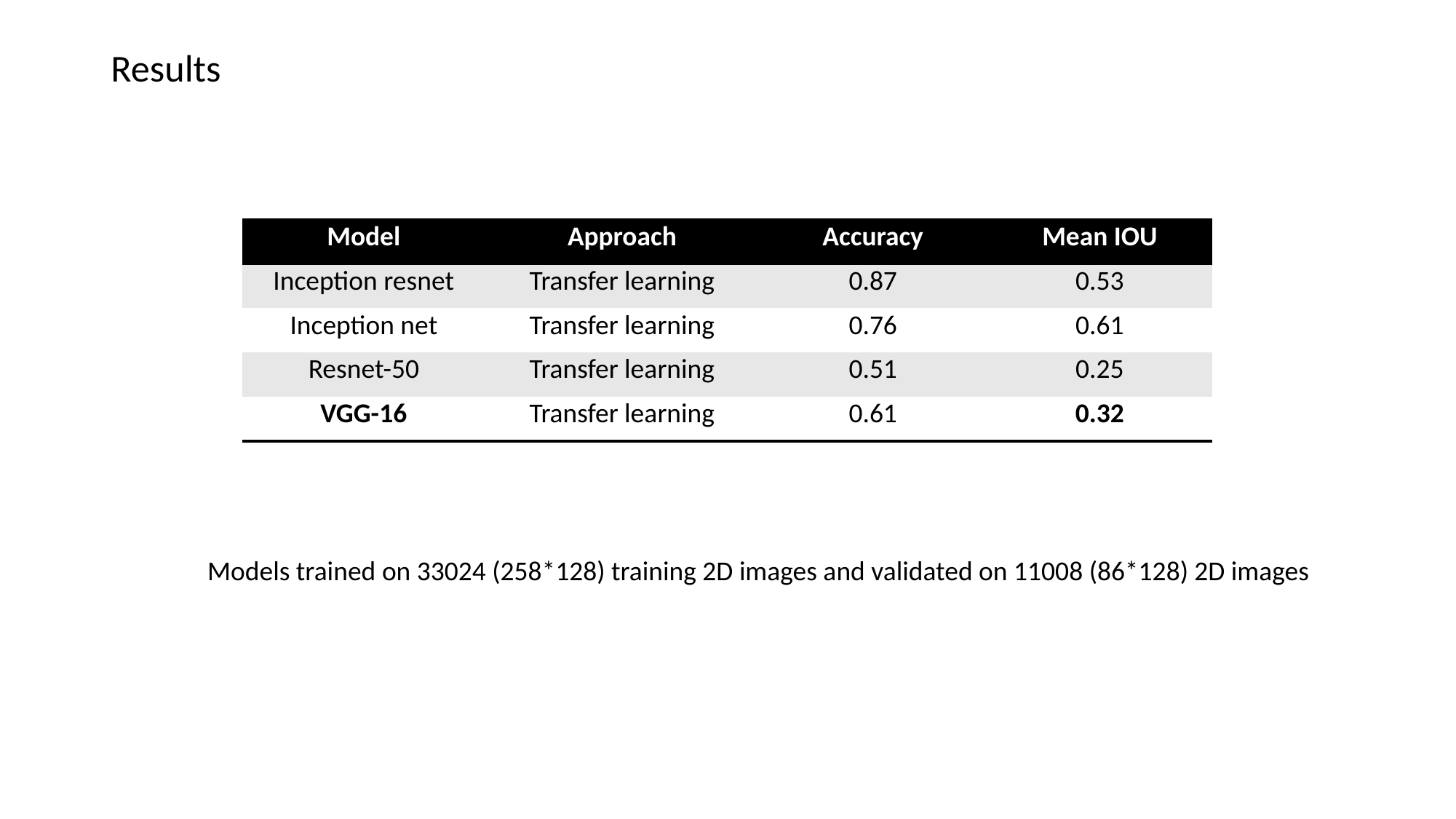

# Results

| Model | Approach | Accuracy | Mean IOU |
| --- | --- | --- | --- |
| Inception resnet | Transfer learning | 0.87 | 0.53 |
| Inception net | Transfer learning | 0.76 | 0.61 |
| Resnet-50 | Transfer learning | 0.51 | 0.25 |
| VGG-16 | Transfer learning | 0.61 | 0.32 |
Models trained on 33024 (258*128) training 2D images and validated on 11008 (86*128) 2D images